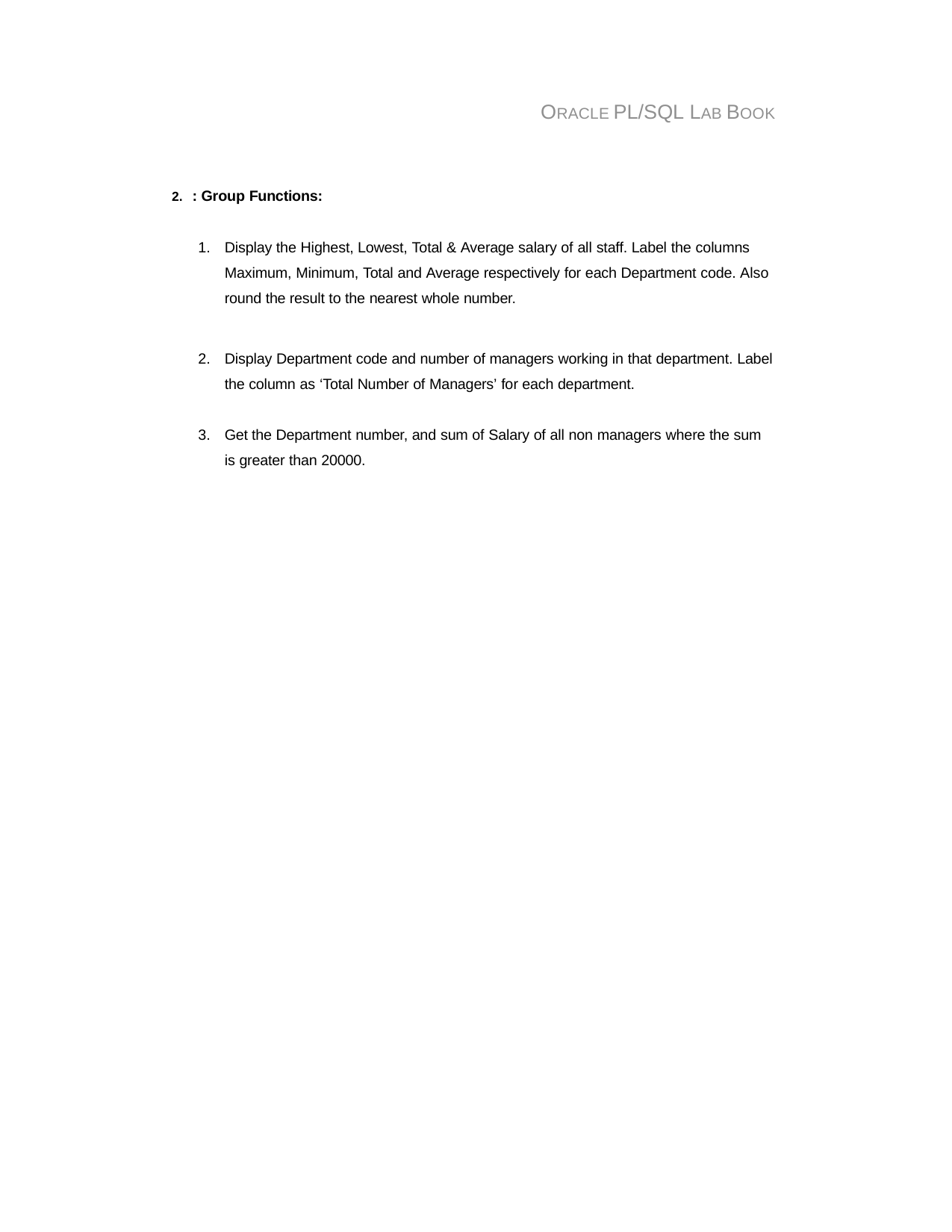

ORACLE PL/SQL LAB BOOK
: Group Functions:

Display the Highest, Lowest, Total & Average salary of all staff. Label the columns  Maximum, Minimum, Total and Average respectively for each Department code. Also  round the result to the nearest whole number.

Display Department code and number of managers working in that department. Label  the column as ‘Total Number of Managers’ for each department.

Get the Department number, and sum of Salary of all non managers where the sum  is greater than 20000.